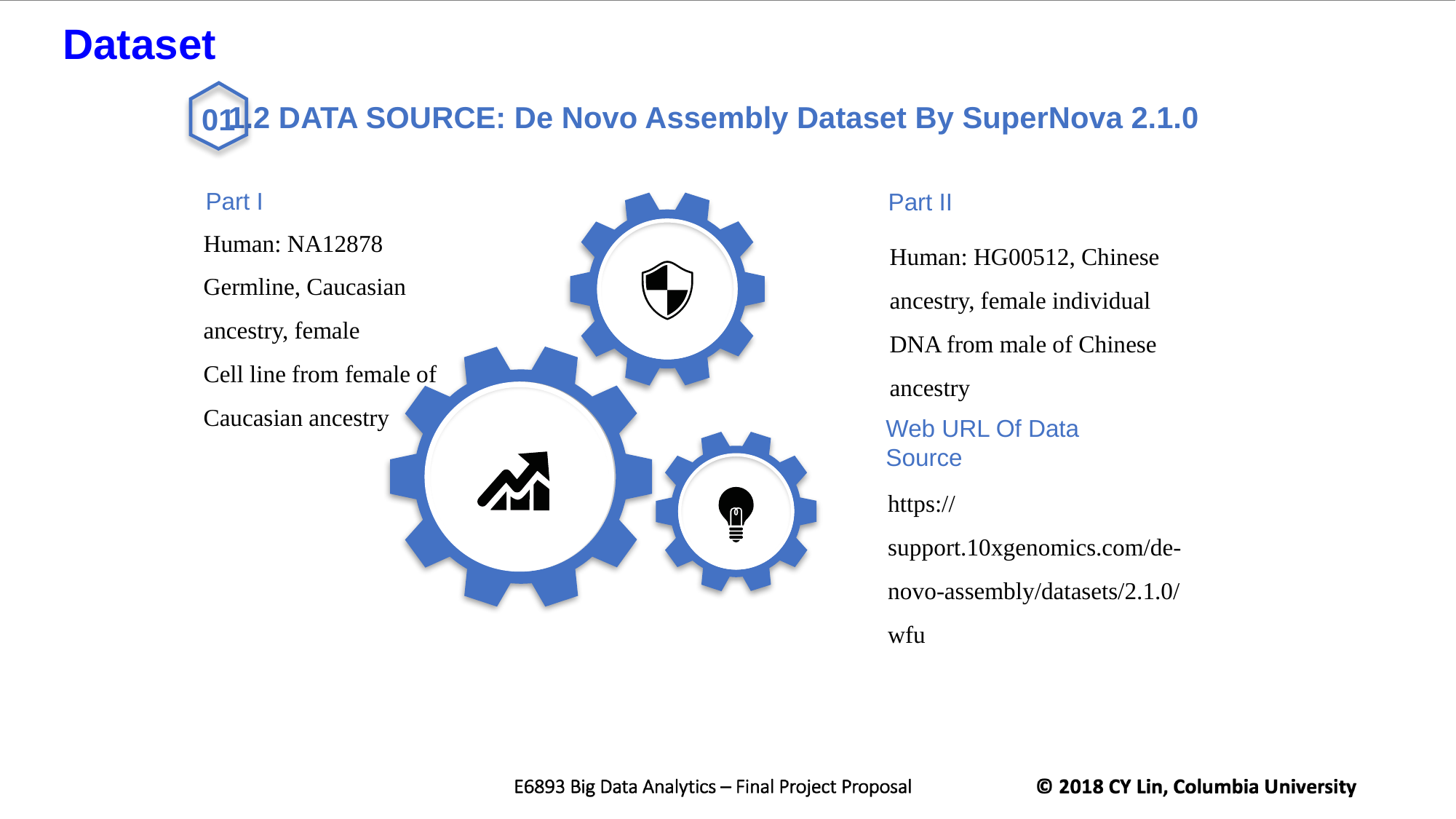

Dataset

01
1.2 DATA SOURCE: De Novo Assembly Dataset By SuperNova 2.1.0
Part I
Part II

Human: NA12878 Germline, Caucasian ancestry, female
Cell line from female of Caucasian ancestry
Human: HG00512, Chinese ancestry, female individual
DNA from male of Chinese ancestry

Web URL Of Data Source

https://support.10xgenomics.com/de-novo-assembly/datasets/2.1.0/wfu